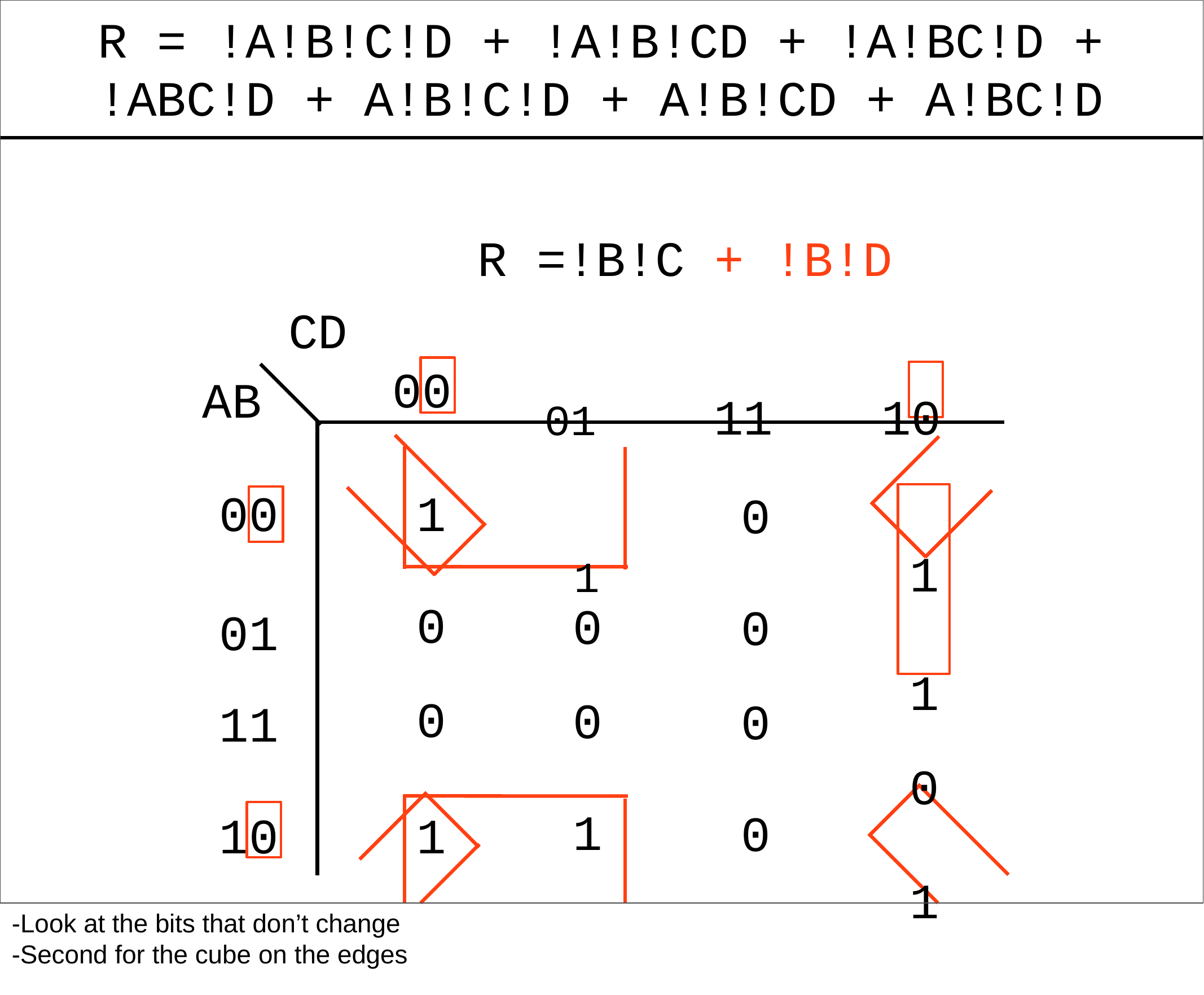

# R = !A!B!C!D + !A!B!CD + !A!BC!D +
!ABC!D + A!B!C!D + A!B!CD + A!BC!D

R =!B!C + !B!D

01	11	10

1	1

1
0

1
CD
00

AB

00

01
11

10
1
0

0
0
0
0
0
0

1
0

1

-Look at the bits that don’t change
-Second for the cube on the edges